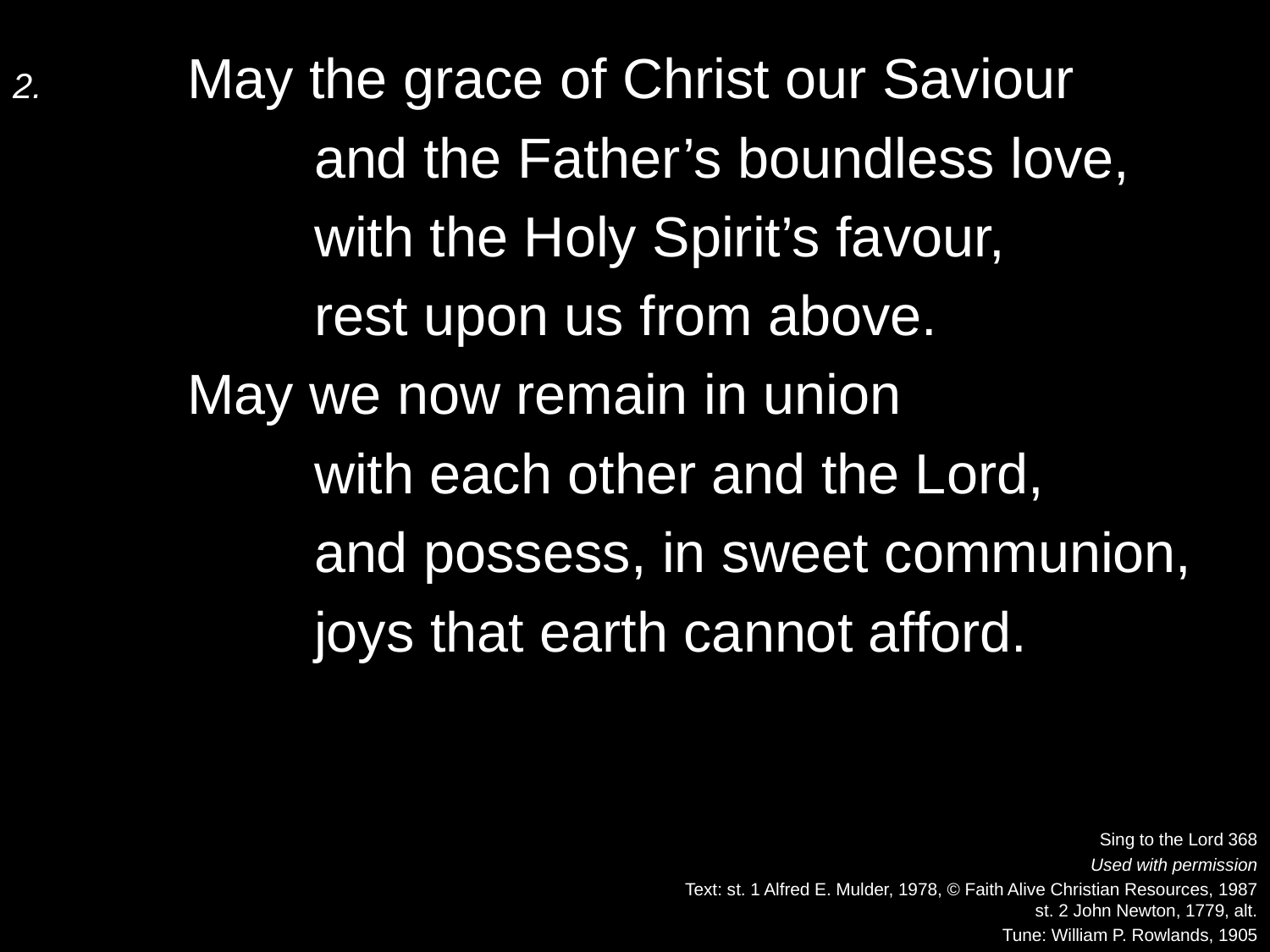

2.	May the grace of Christ our Saviour
		and the Father’s boundless love,
		with the Holy Spirit’s favour,
		rest upon us from above.
	May we now remain in union
		with each other and the Lord,
		and possess, in sweet communion,
		joys that earth cannot afford.
Sing to the Lord 368
Used with permission
Text: st. 1 Alfred E. Mulder, 1978, © Faith Alive Christian Resources, 1987
st. 2 John Newton, 1779, alt.
Tune: William P. Rowlands, 1905